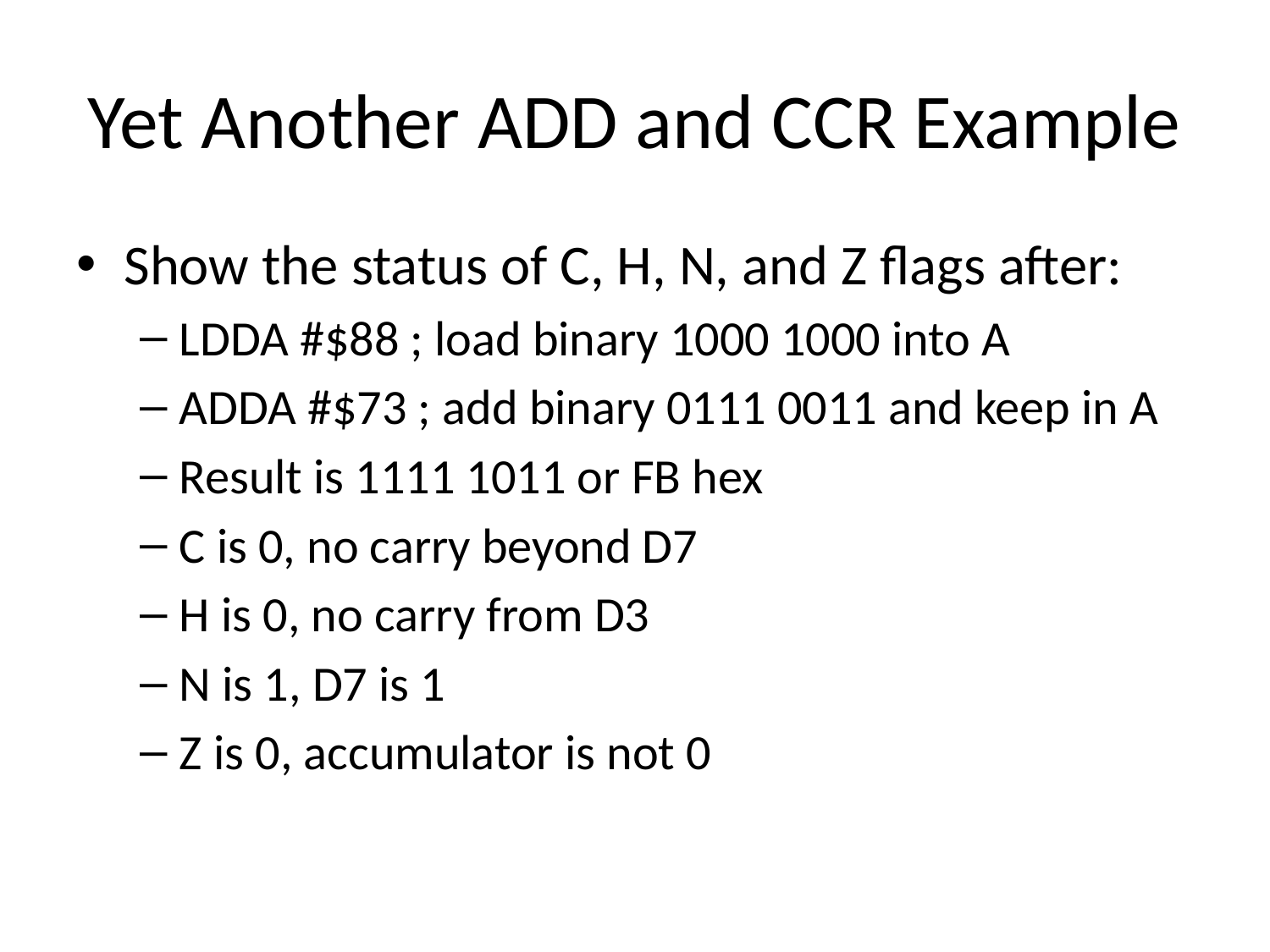

# Yet Another ADD and CCR Example
Show the status of C, H, N, and Z flags after:
LDDA #$88 ; load binary 1000 1000 into A
ADDA #$73 ; add binary 0111 0011 and keep in A
Result is 1111 1011 or FB hex
C is 0, no carry beyond D7
H is 0, no carry from D3
N is 1, D7 is 1
Z is 0, accumulator is not 0